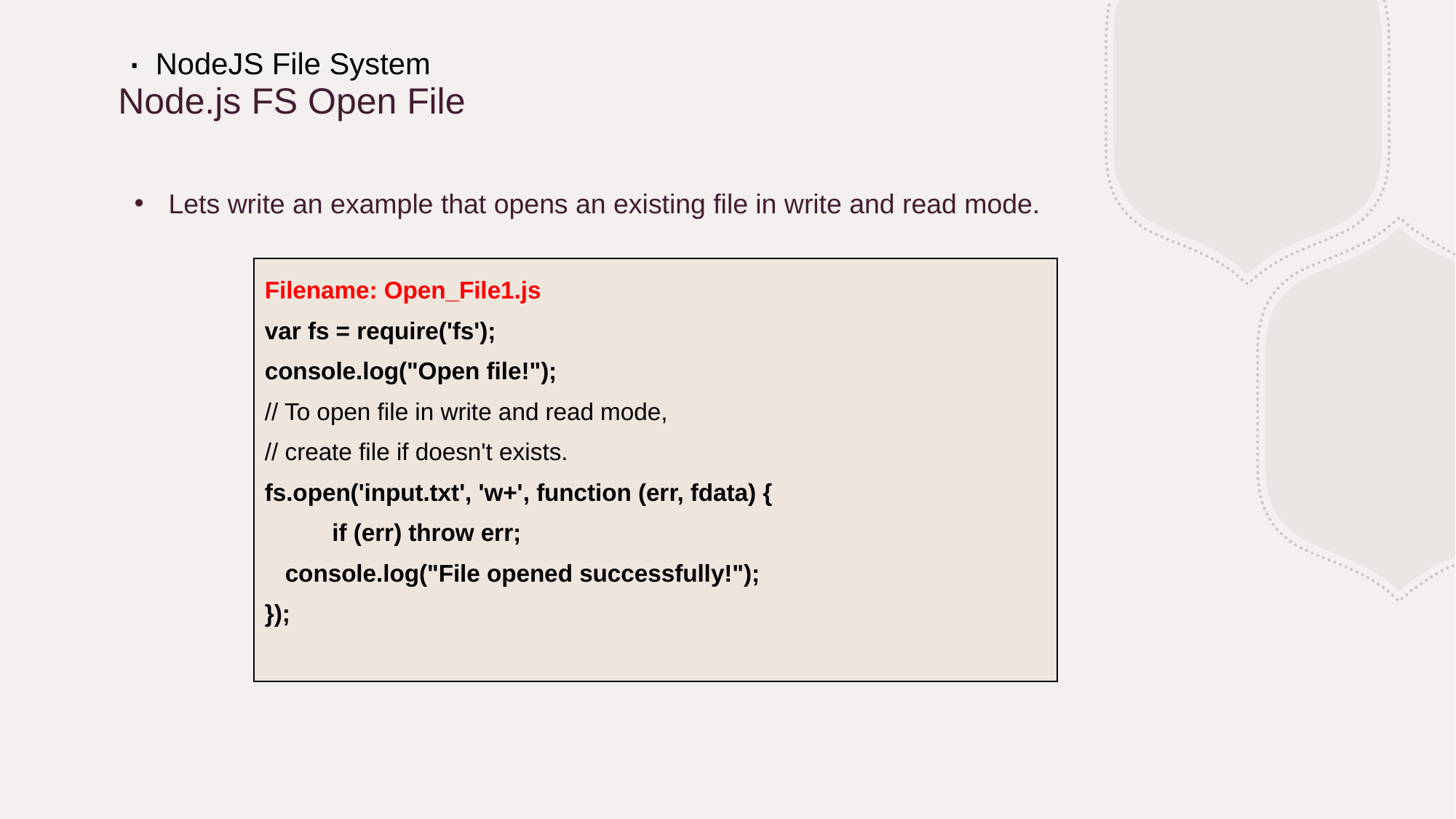

NodeJS File System
# Node.js FS Open File
Lets write an example that opens an existing file in write and read mode.
| Filename: Open\_File1.js var fs = require('fs'); console.log("Open file!");  // To open file in write and read mode, // create file if doesn't exists. fs.open('input.txt', 'w+', function (err, fdata) {    if (err) throw err;     console.log("File opened successfully!");     }); |
| --- |